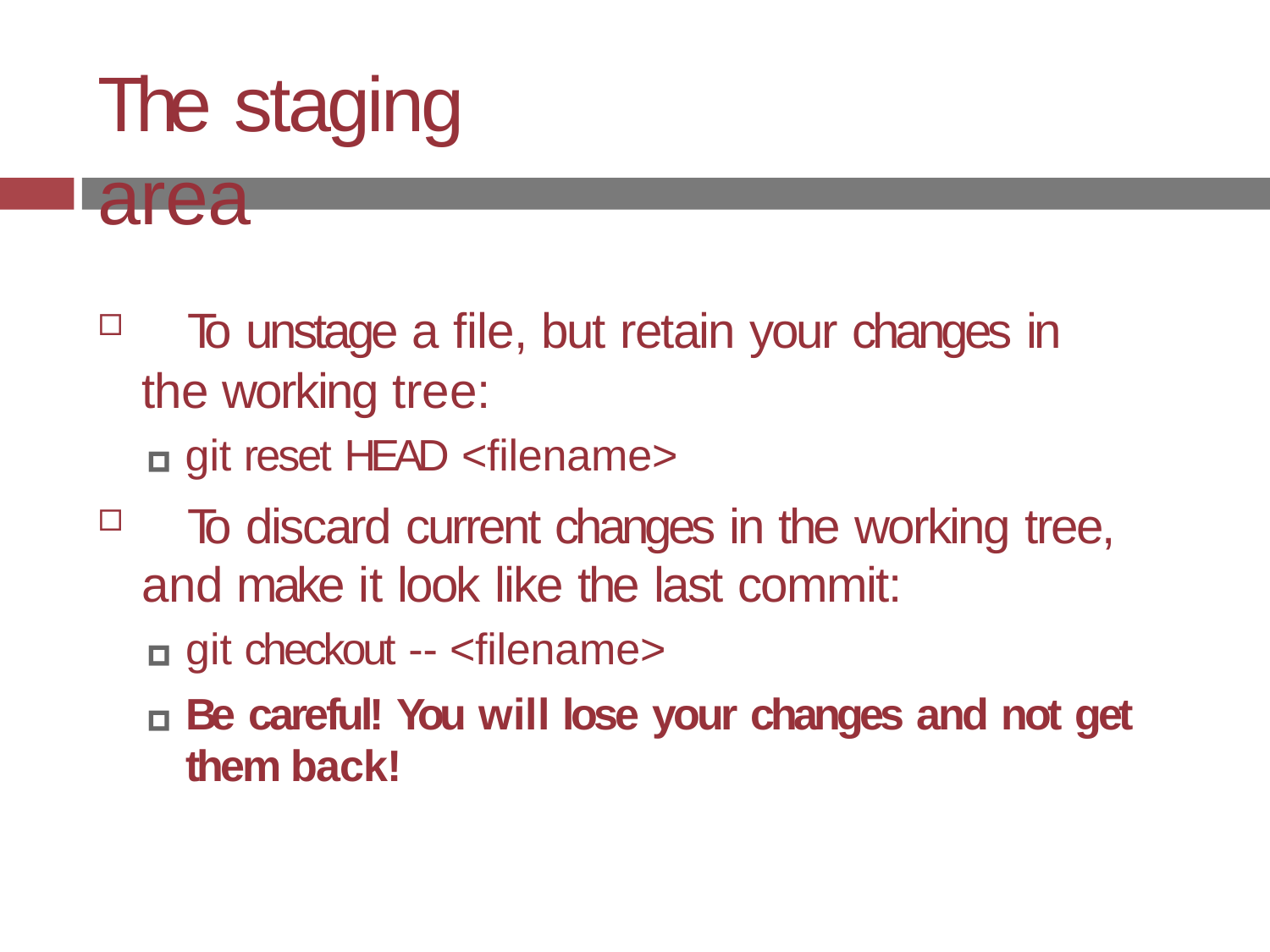

# The staging area
	To unstage a file, but retain your changes in the working tree:
🞑 git reset HEAD <filename>
	To discard current changes in the working tree, and make it look like the last commit:
🞑 git checkout -- <filename>
🞑 Be careful! You will lose your changes and not get them back!